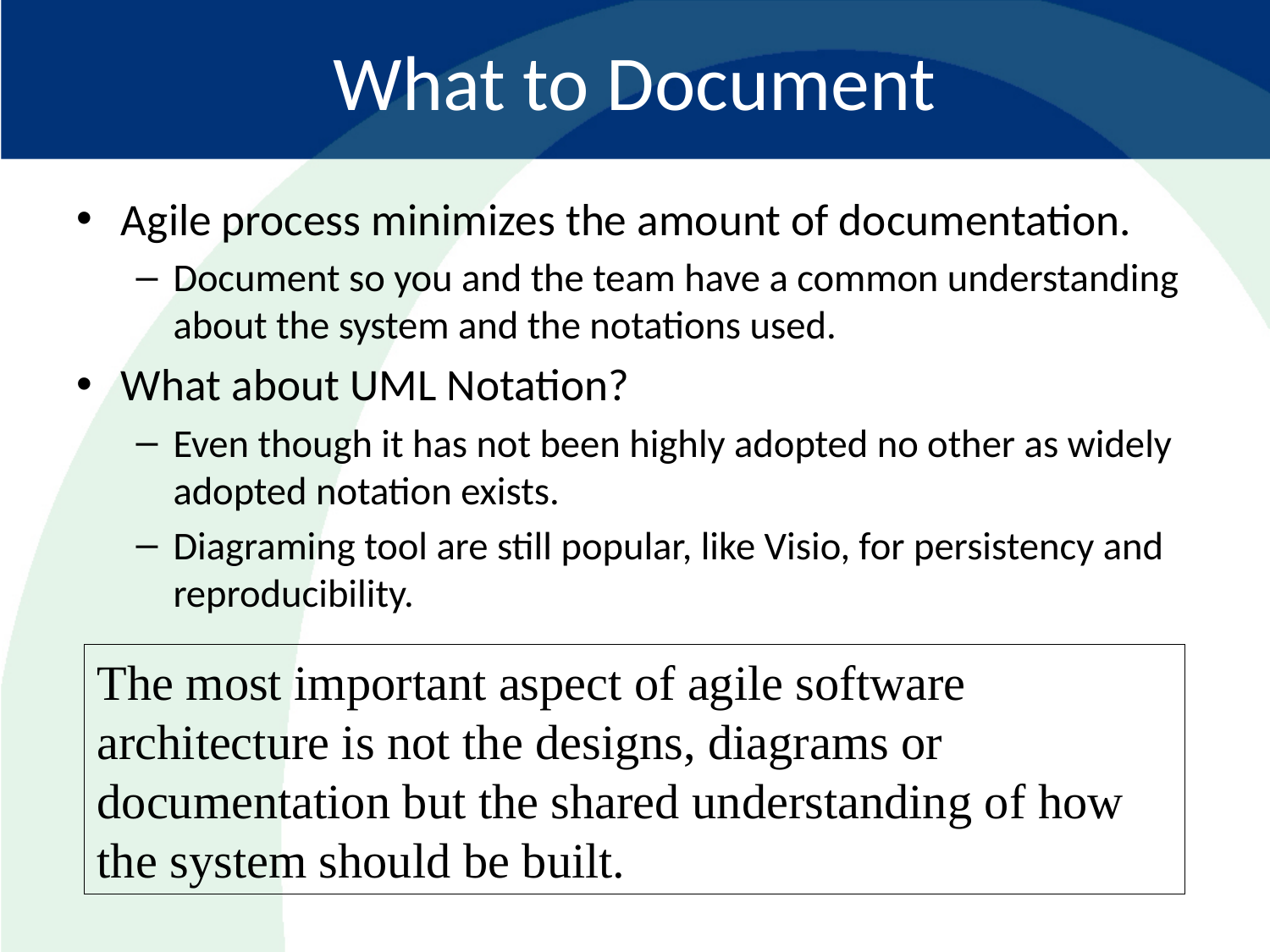

# What to Document
Agile process minimizes the amount of documentation.
Document so you and the team have a common understanding about the system and the notations used.
What about UML Notation?
Even though it has not been highly adopted no other as widely adopted notation exists.
Diagraming tool are still popular, like Visio, for persistency and reproducibility.

The most important aspect of agile software architecture is not the designs, diagrams or documentation but the shared understanding of how the system should be built.